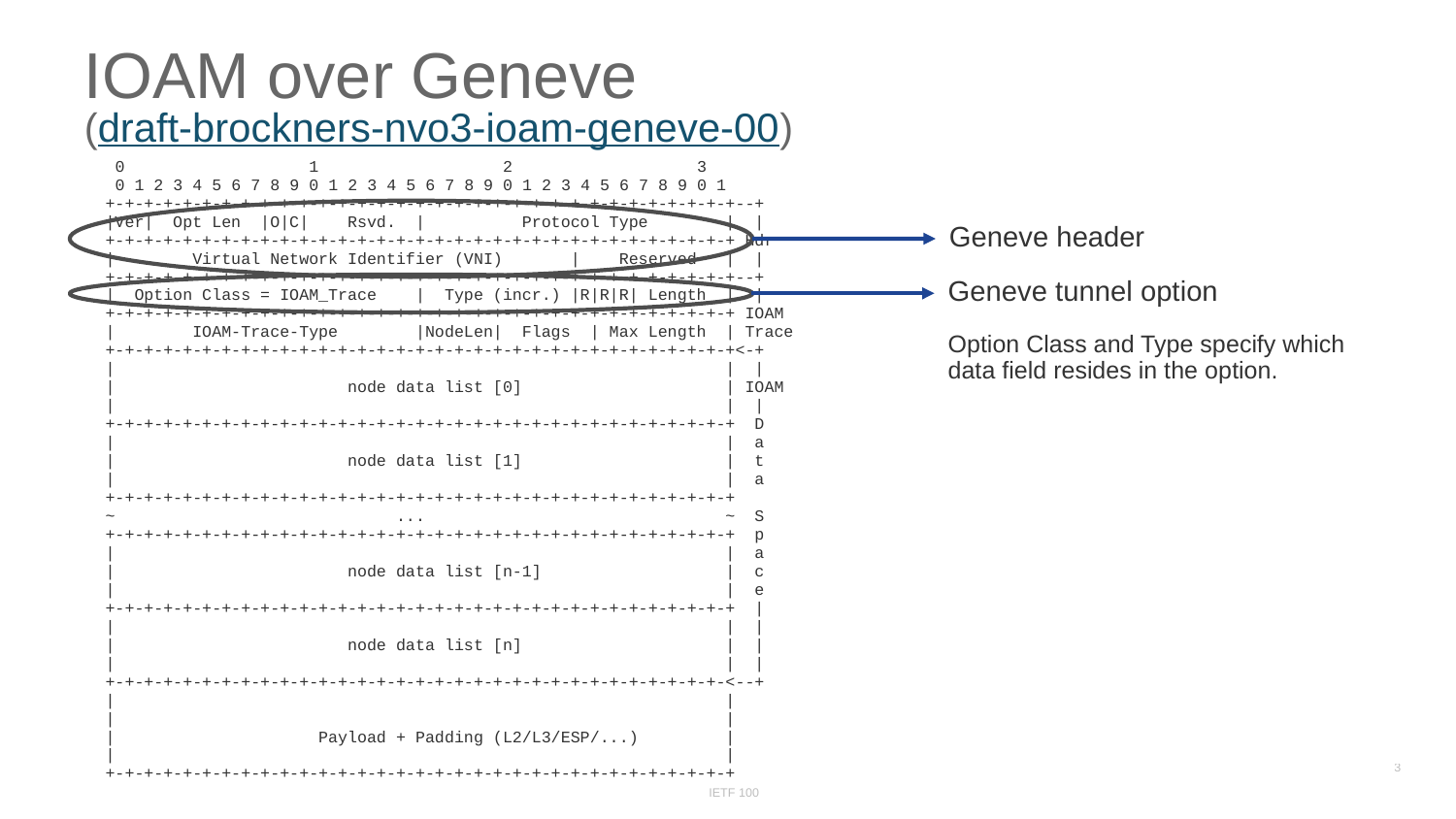

# IOAM over Geneve (draft-brockners-nvo3-ioam-geneve-00)
  0                   1                   2                   3
  0 1 2 3 4 5 6 7 8 9 0 1 2 3 4 5 6 7 8 9 0 1 2 3 4 5 6 7 8 9 0 1
 +-+-+-+-+-+-+-+-+-+-+-+-+-+-+-+-+-+-+-+-+-+-+-+-+-+-+-+-+-+-+-+-+--+
 |Ver|  Opt Len  |O|C|    Rsvd.  |          Protocol Type        |  |
 +-+-+-+-+-+-+-+-+-+-+-+-+-+-+-+-+-+-+-+-+-+-+-+-+-+-+-+-+-+-+-+-+ Hdr
 |        Virtual Network Identifier (VNI)       |    Reserved   |  |
 +-+-+-+-+-+-+-+-+-+-+-+-+-+-+-+-+-+-+-+-+-+-+-+-+-+-+-+-+-+-+-+-+--+
 |  Option Class = IOAM_Trace    |  Type (incr.) |R|R|R| Length  |  |
 +-+-+-+-+-+-+-+-+-+-+-+-+-+-+-+-+-+-+-+-+-+-+-+-+-+-+-+-+-+-+-+-+ IOAM
 |        IOAM-Trace-Type        |NodeLen|  Flags  | Max Length  | Trace
 +-+-+-+-+-+-+-+-+-+-+-+-+-+-+-+-+-+-+-+-+-+-+-+-+-+-+-+-+-+-+-+-+<-+
 |                                                               |  |
 |                        node data list [0]                     | IOAM
 |                                                               |  |
 +-+-+-+-+-+-+-+-+-+-+-+-+-+-+-+-+-+-+-+-+-+-+-+-+-+-+-+-+-+-+-+-+  D
 |                                                               |  a
 |                        node data list [1]                     |  t
 |                                                               |  a
 +-+-+-+-+-+-+-+-+-+-+-+-+-+-+-+-+-+-+-+-+-+-+-+-+-+-+-+-+-+-+-+-+
 ~                             ...                               ~  S
 +-+-+-+-+-+-+-+-+-+-+-+-+-+-+-+-+-+-+-+-+-+-+-+-+-+-+-+-+-+-+-+-+  p
 |                                                               |  a
 |                        node data list [n-1]                   |  c
 |                                                               |  e
 +-+-+-+-+-+-+-+-+-+-+-+-+-+-+-+-+-+-+-+-+-+-+-+-+-+-+-+-+-+-+-+-+  |
 |                                                               |  |
 |                        node data list [n]                     |  |
 |                                                               |  |
 +-+-+-+-+-+-+-+-+-+-+-+-+-+-+-+-+-+-+-+-+-+-+-+-+-+-+-+-+-+-+-+-<--+
 |                                                               |
 |                                                               |
 |                     Payload + Padding (L2/L3/ESP/...)         |
 |                                                               |
 +-+-+-+-+-+-+-+-+-+-+-+-+-+-+-+-+-+-+-+-+-+-+-+-+-+-+-+-+-+-+-+-+

Geneve header
Geneve tunnel option
Option Class and Type specify which data field resides in the option.